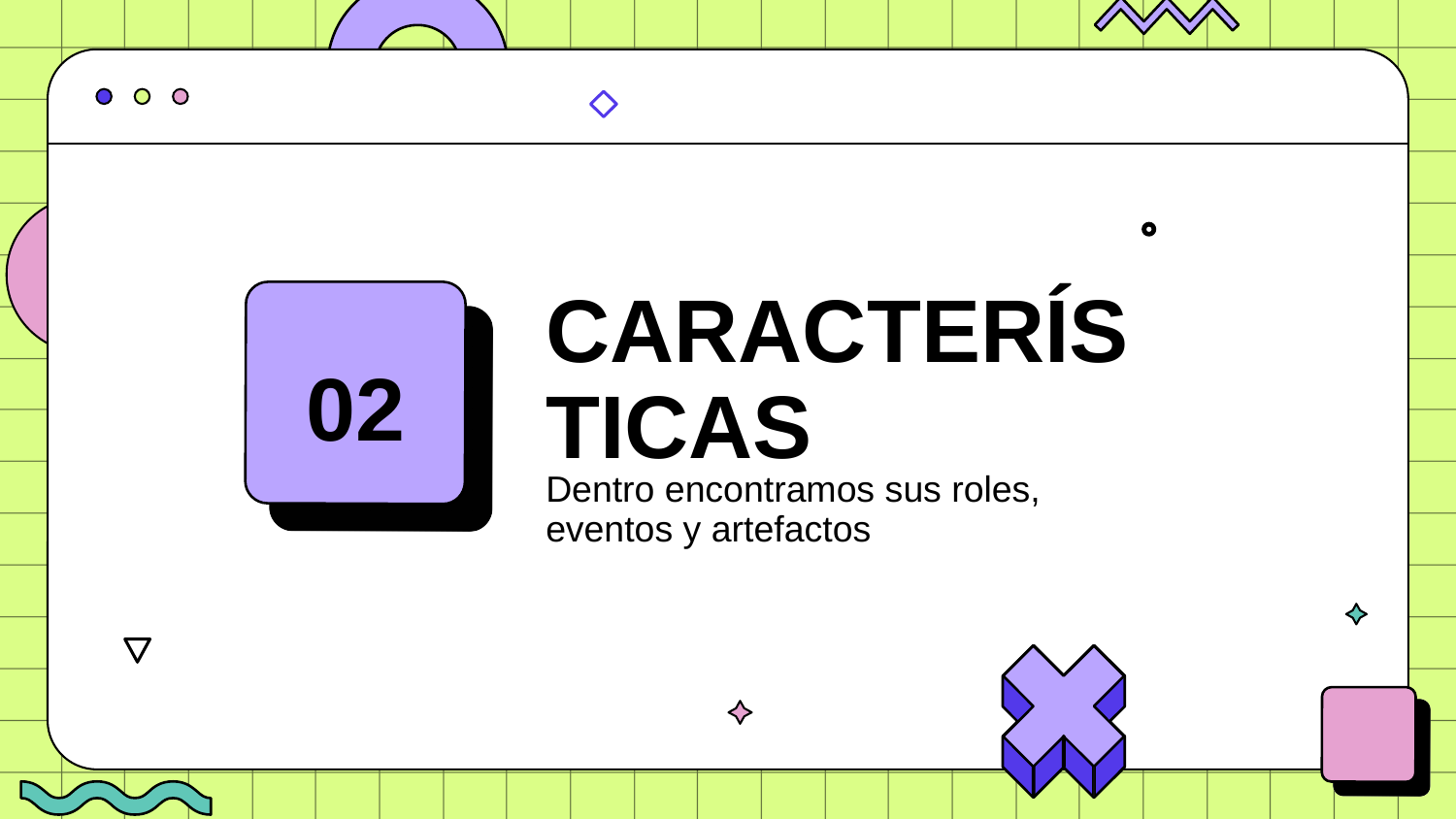

# CARACTERÍSTICAS

02
Dentro encontramos sus roles, eventos y artefactos